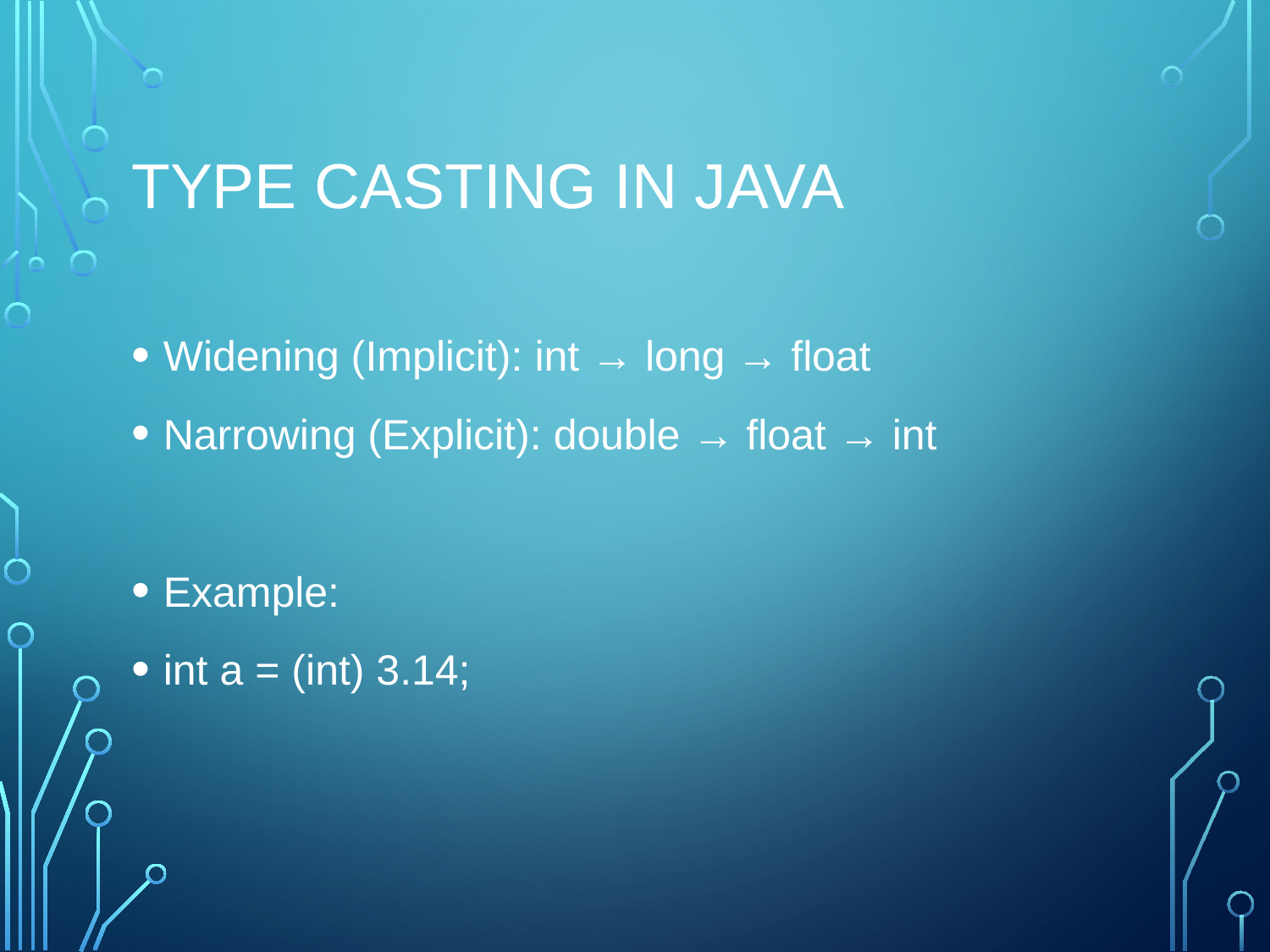

# Type Casting in Java
Widening (Implicit): int → long → float
Narrowing (Explicit): double → float → int

Example:
int a = (int) 3.14;